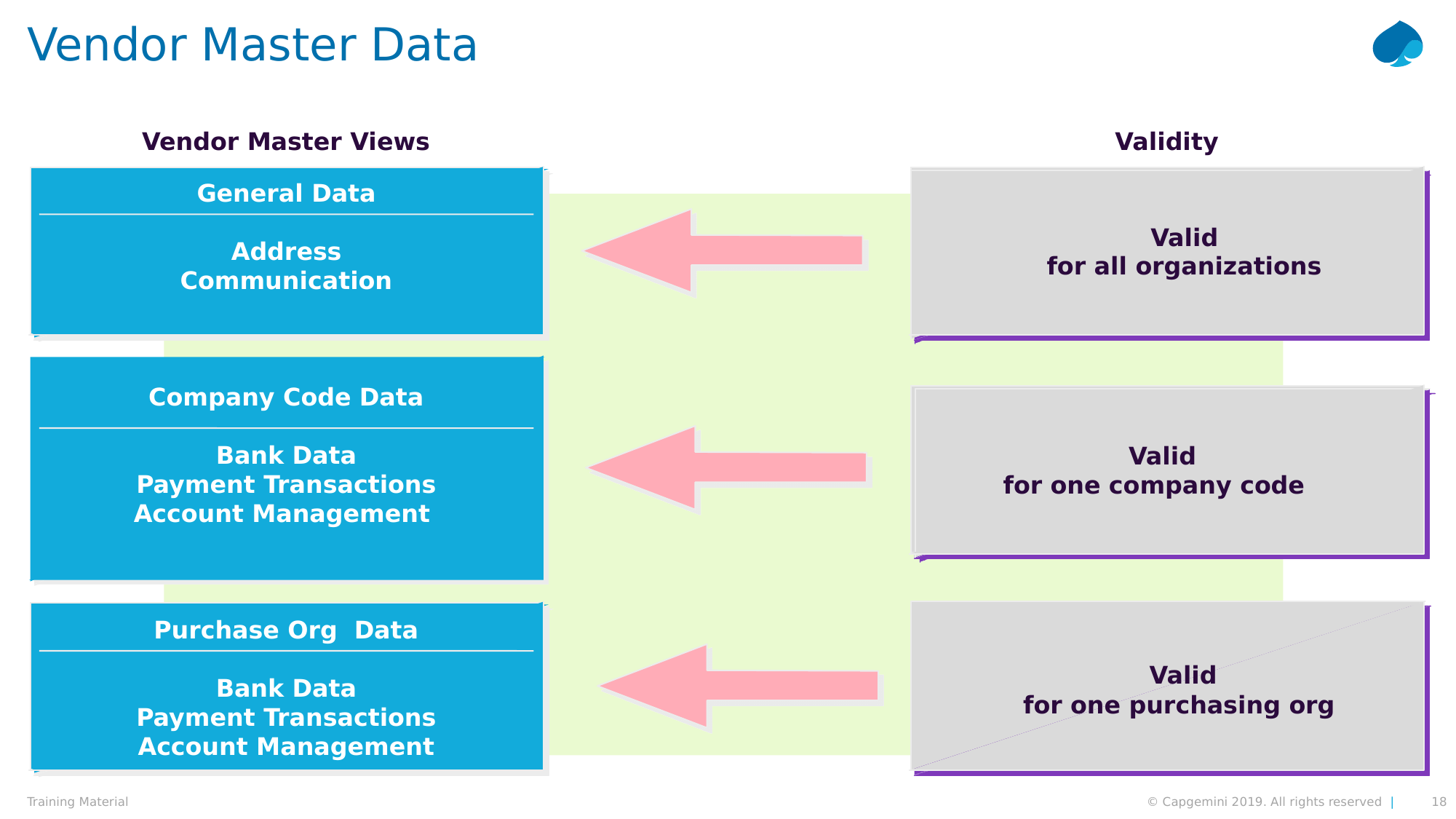

# Vendor Master Data
Vendor Master Views
Validity

General Data
Address
Communication

	Valid
	for all organizations

Company Code Data
Bank Data
Payment Transactions
Account Management

Valid
for one company code

Purchase Org  Data
Bank Data
Payment Transactions
Account Management

	Valid
	for one purchasing org